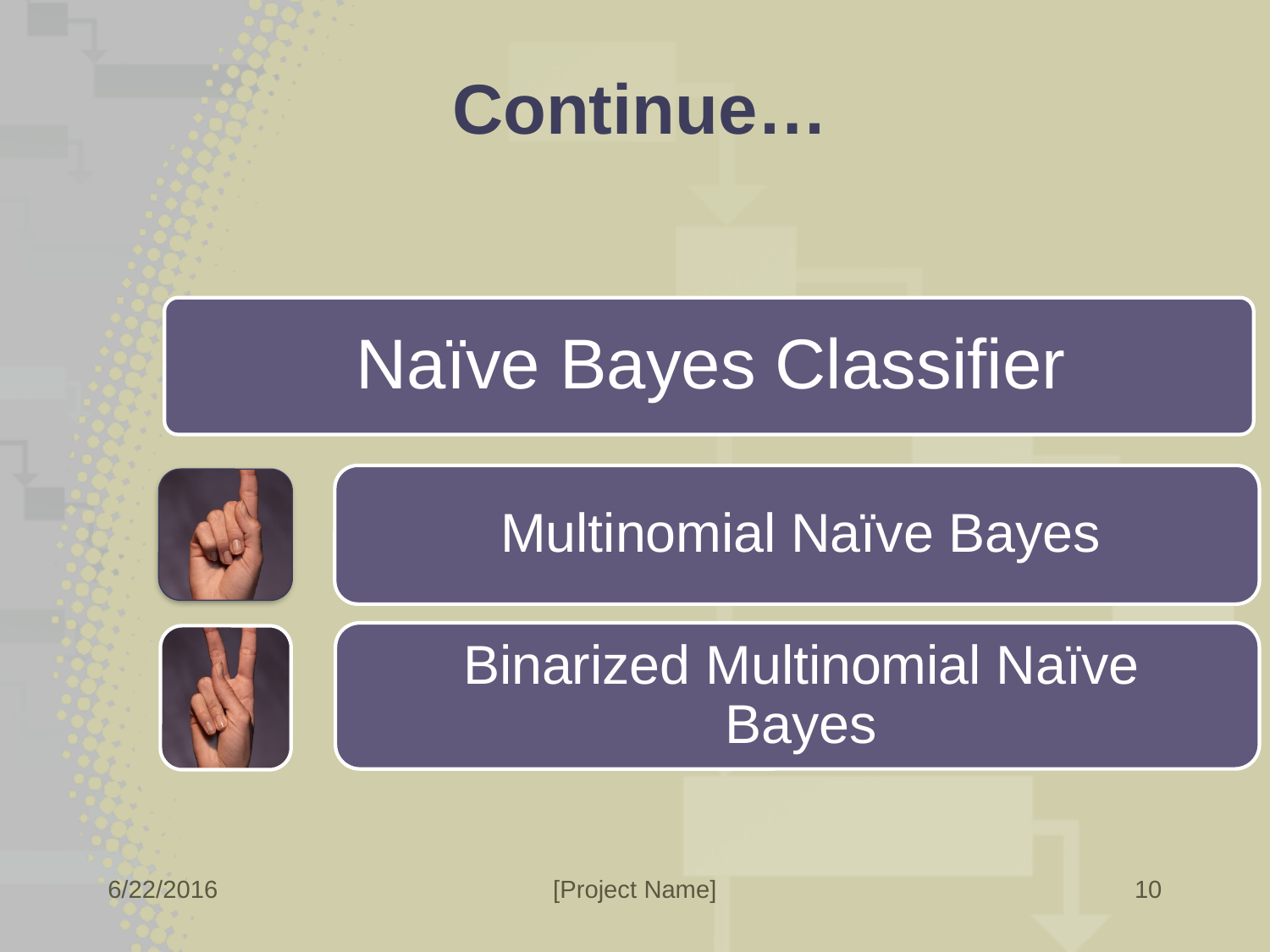

# Continue…
Naïve Bayes Classifier
Multinomial Naïve Bayes
Binarized Multinomial Naïve Bayes
10